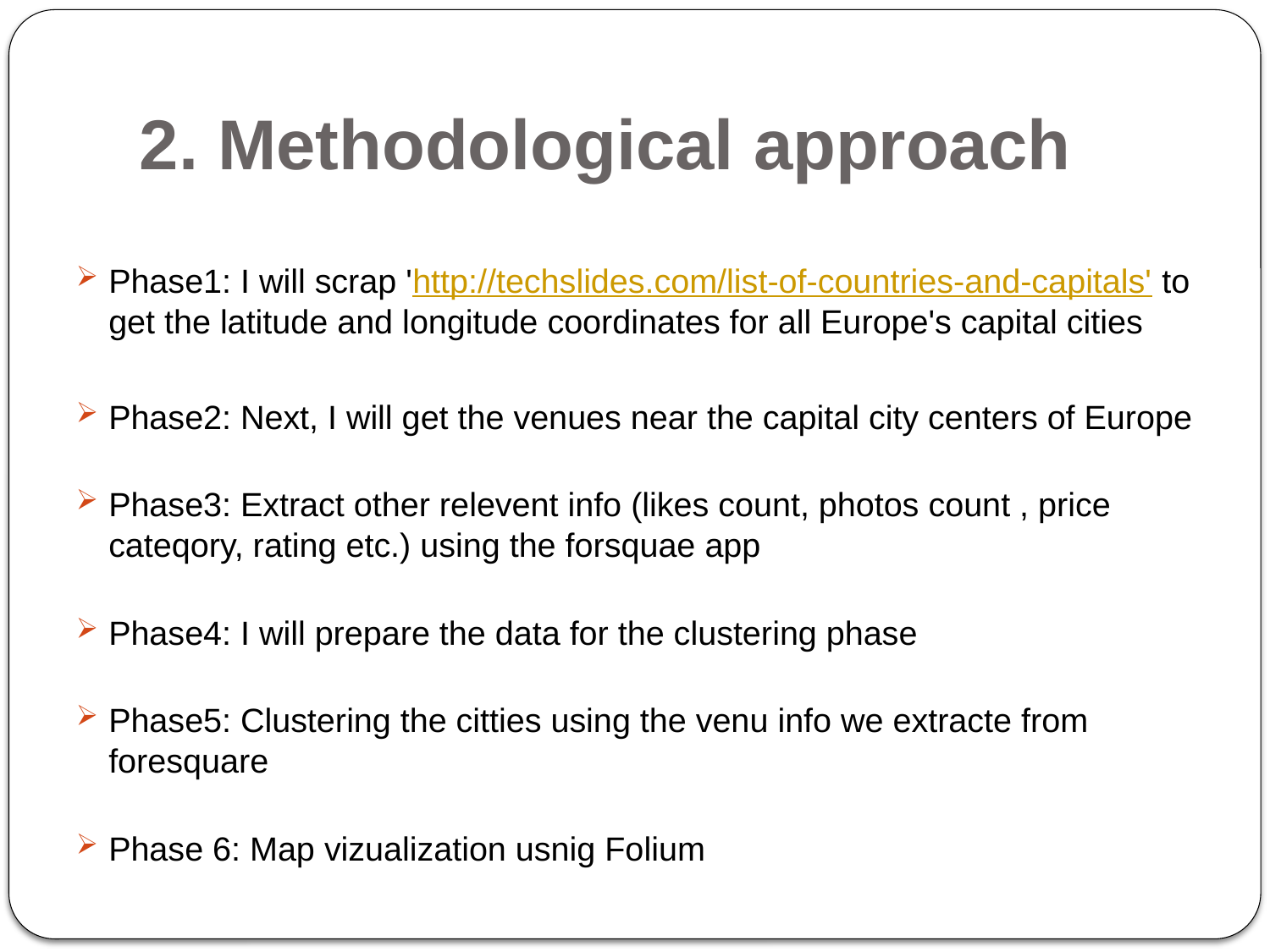

# 2. Methodological approach
Phase1: I will scrap 'http://techslides.com/list-of-countries-and-capitals' to get the latitude and longitude coordinates for all Europe's capital cities

Phase2: Next, I will get the venues near the capital city centers of Europe
Phase3: Extract other relevent info (likes count, photos count , price cateqory, rating etc.) using the forsquae app
Phase4: I will prepare the data for the clustering phase
Phase5: Clustering the citties using the venu info we extracte from foresquare
Phase 6: Map vizualization usnig Folium